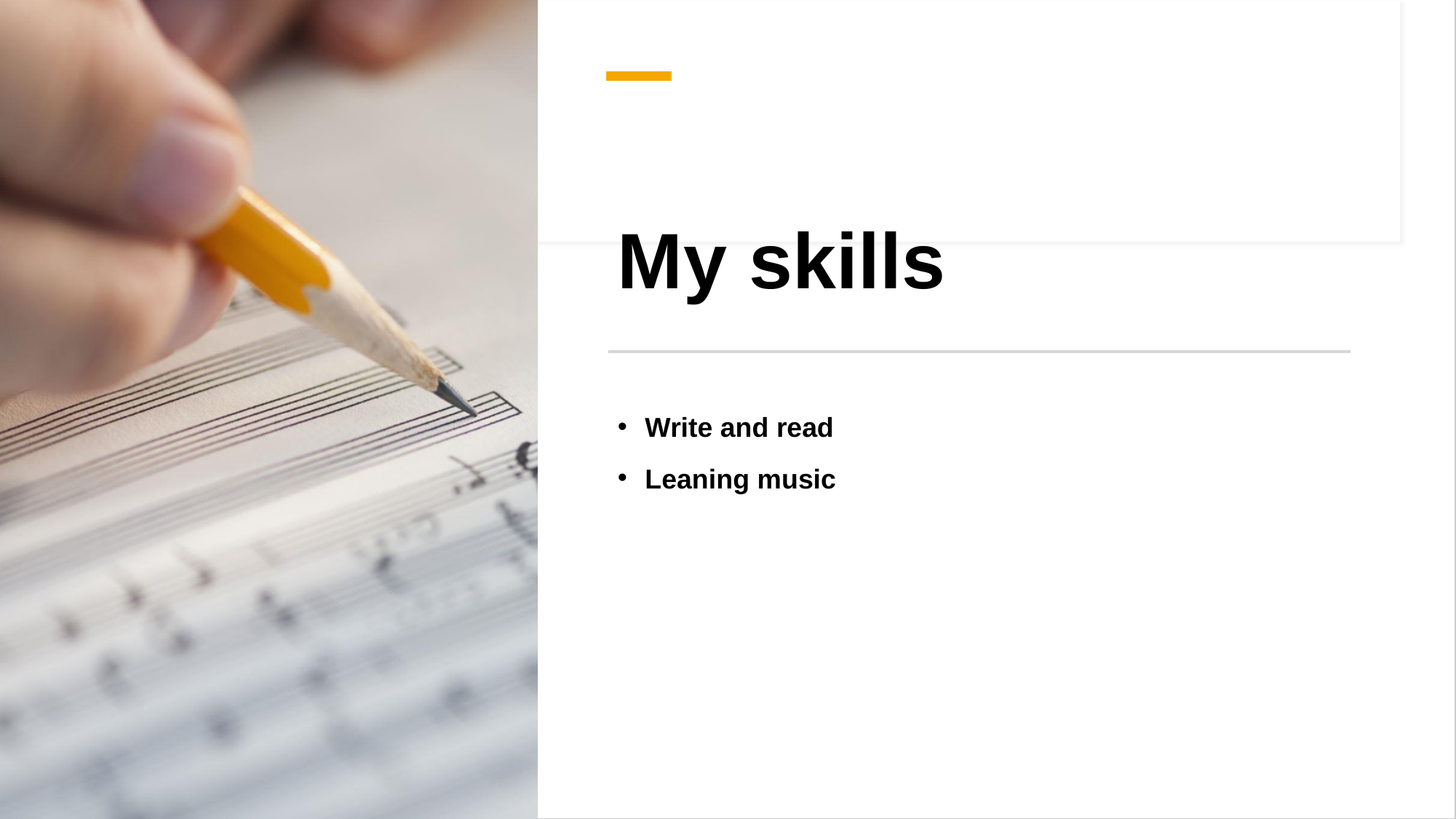

My skills

• •
Write and read Leaning music